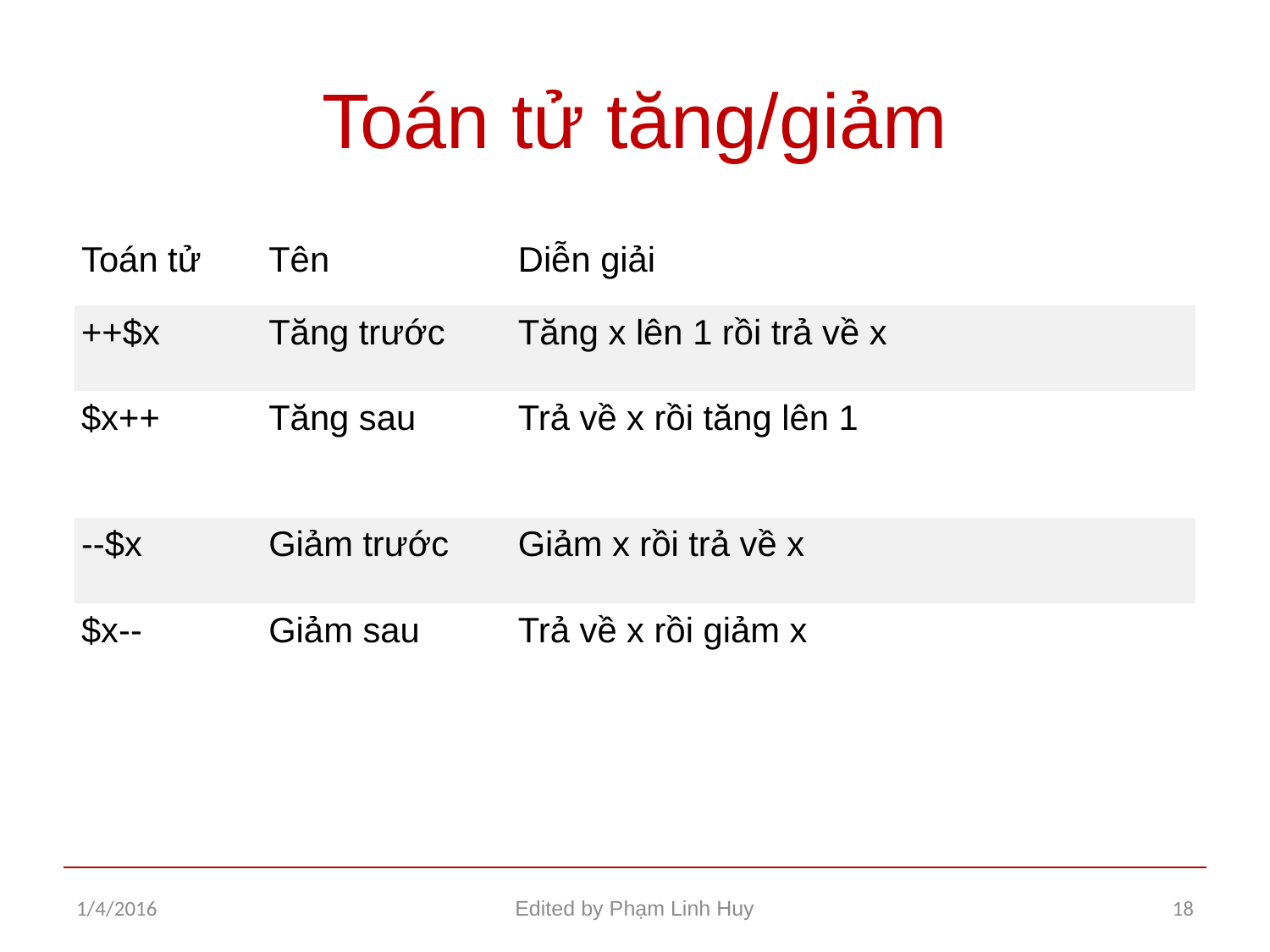

# Toán tử tăng/giảm
| Toán tử | Tên | Diễn giải |
| --- | --- | --- |
| ++$x | Tăng trước | Tăng x lên 1 rồi trả về x |
| $x++ | Tăng sau | Trả về x rồi tăng lên 1 |
| --$x | Giảm trước | Giảm x rồi trả về x |
| $x-- | Giảm sau | Trả về x rồi giảm x |
1/4/2016
Edited by Phạm Linh Huy
18